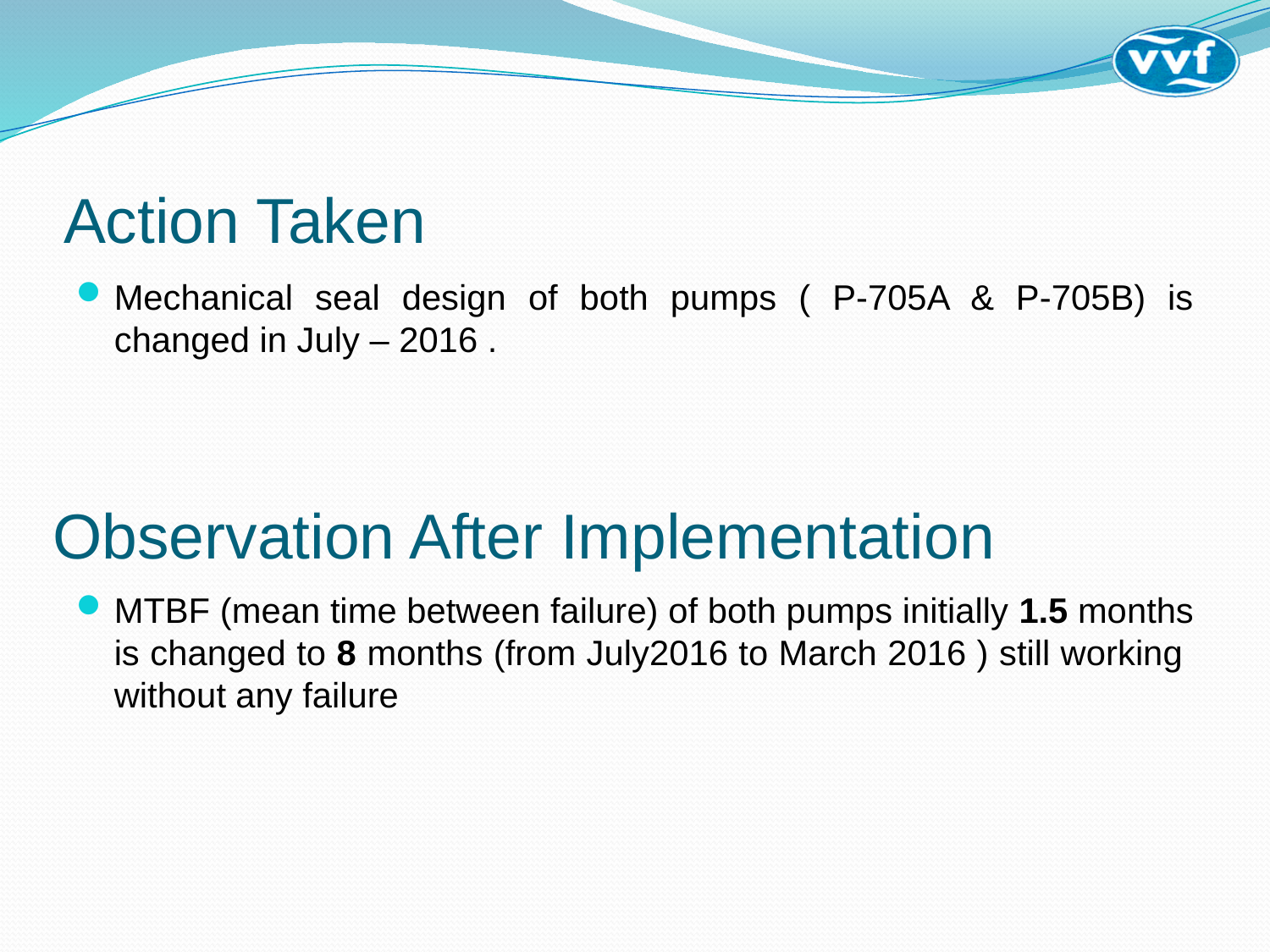

# Action Taken
Mechanical seal design of both pumps ( P-705A & P-705B) is changed in July – 2016 .

Observation After Implementation
MTBF (mean time between failure) of both pumps initially 1.5 months is changed to 8 months (from July2016 to March 2016 ) still working  without any failure